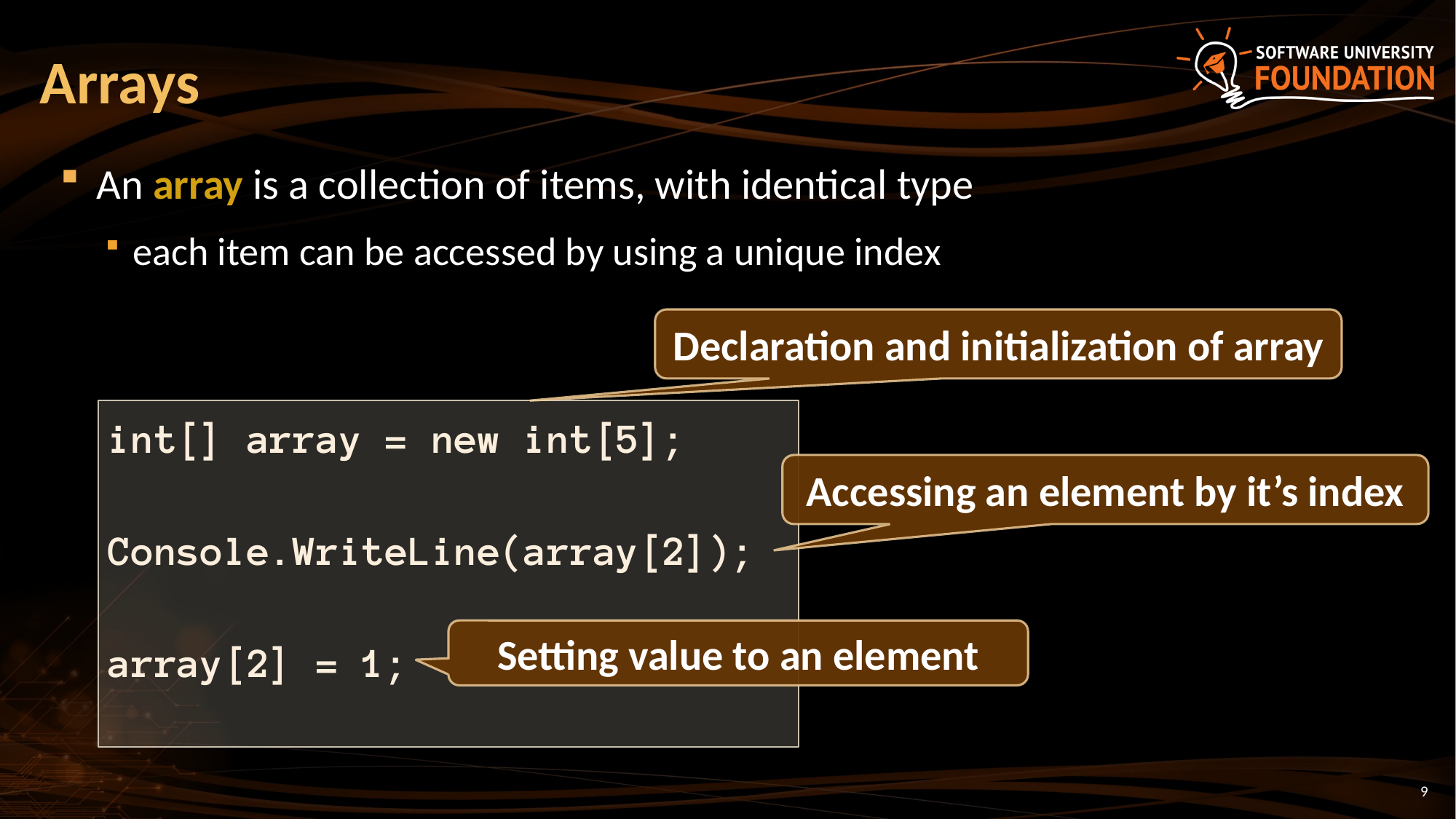

Arrays
An array is a collection of items, with identical type
each item can be accessed by using a unique index
Declaration and initialization of array
int[] array = new int[5];

Console.WriteLine(array[2]);

array[2] = 1;

Accessing an element by it’s index
Setting value to an element
9